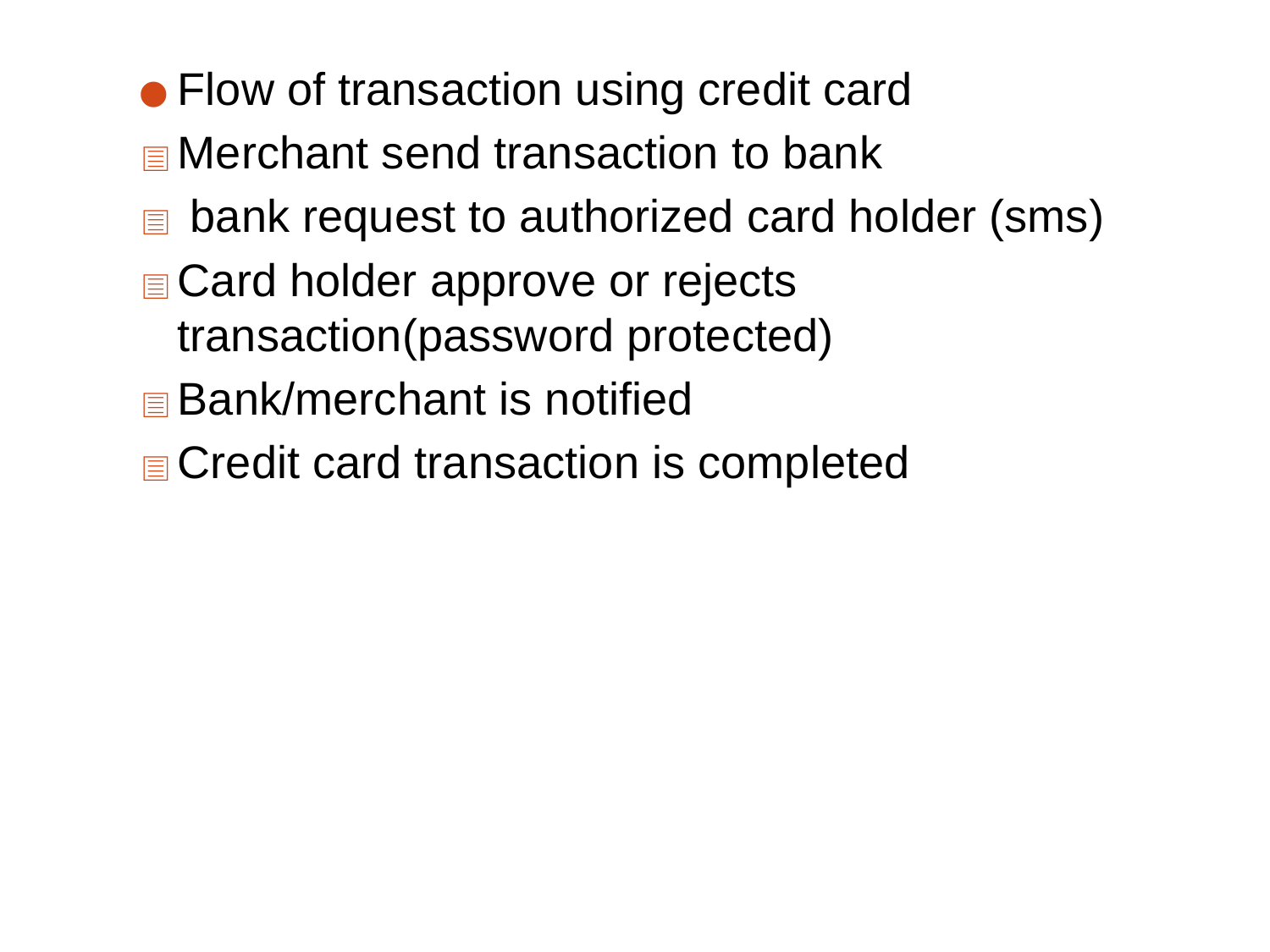

Flow of transaction using credit card
Merchant send transaction to bank
 bank request to authorized card holder (sms)
Card holder approve or rejects transaction(password protected)
Bank/merchant is notified
Credit card transaction is completed